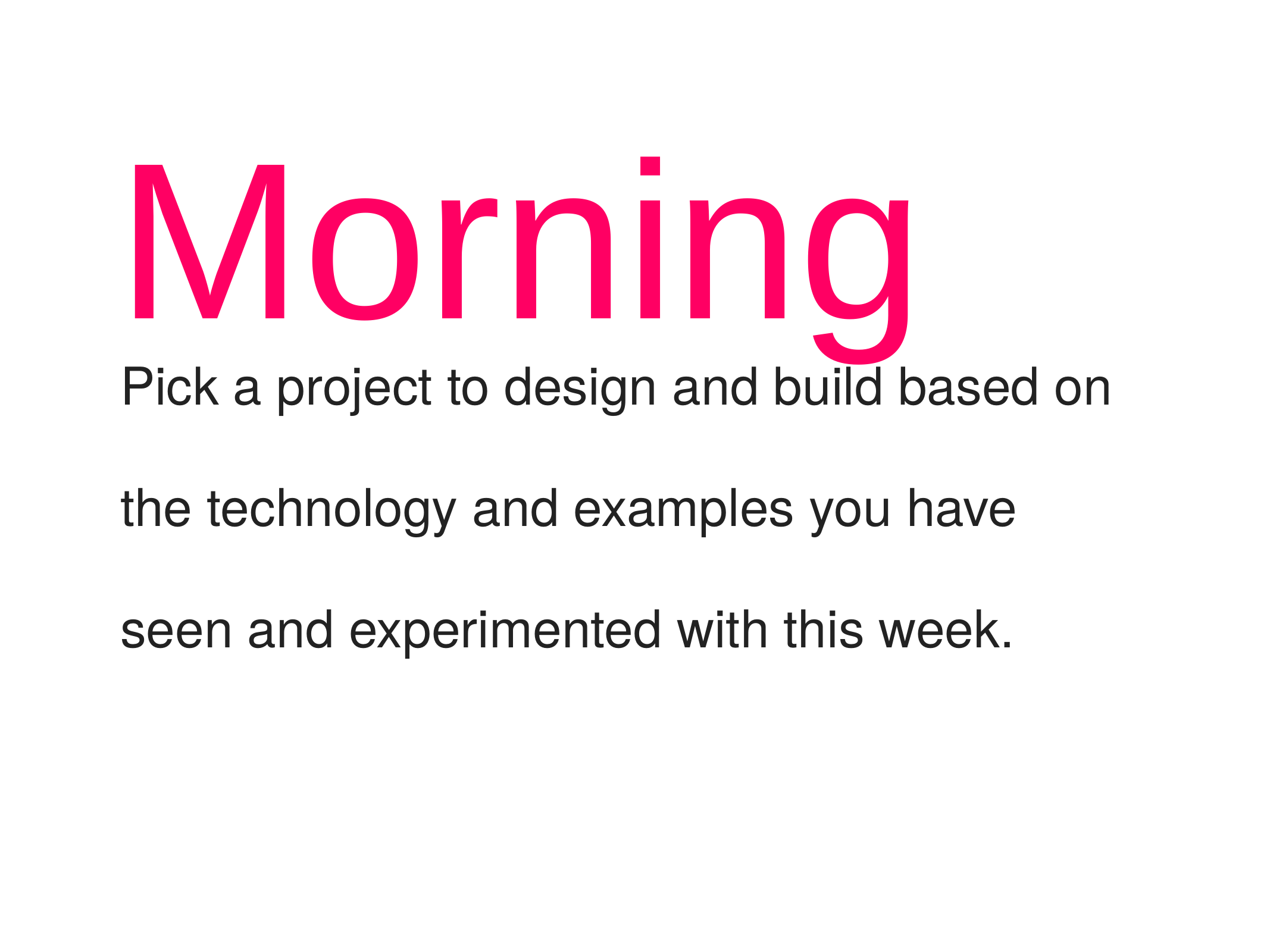

# Morning
Pick a project to design and build based on the technology and examples you have seen and experimented with this week.